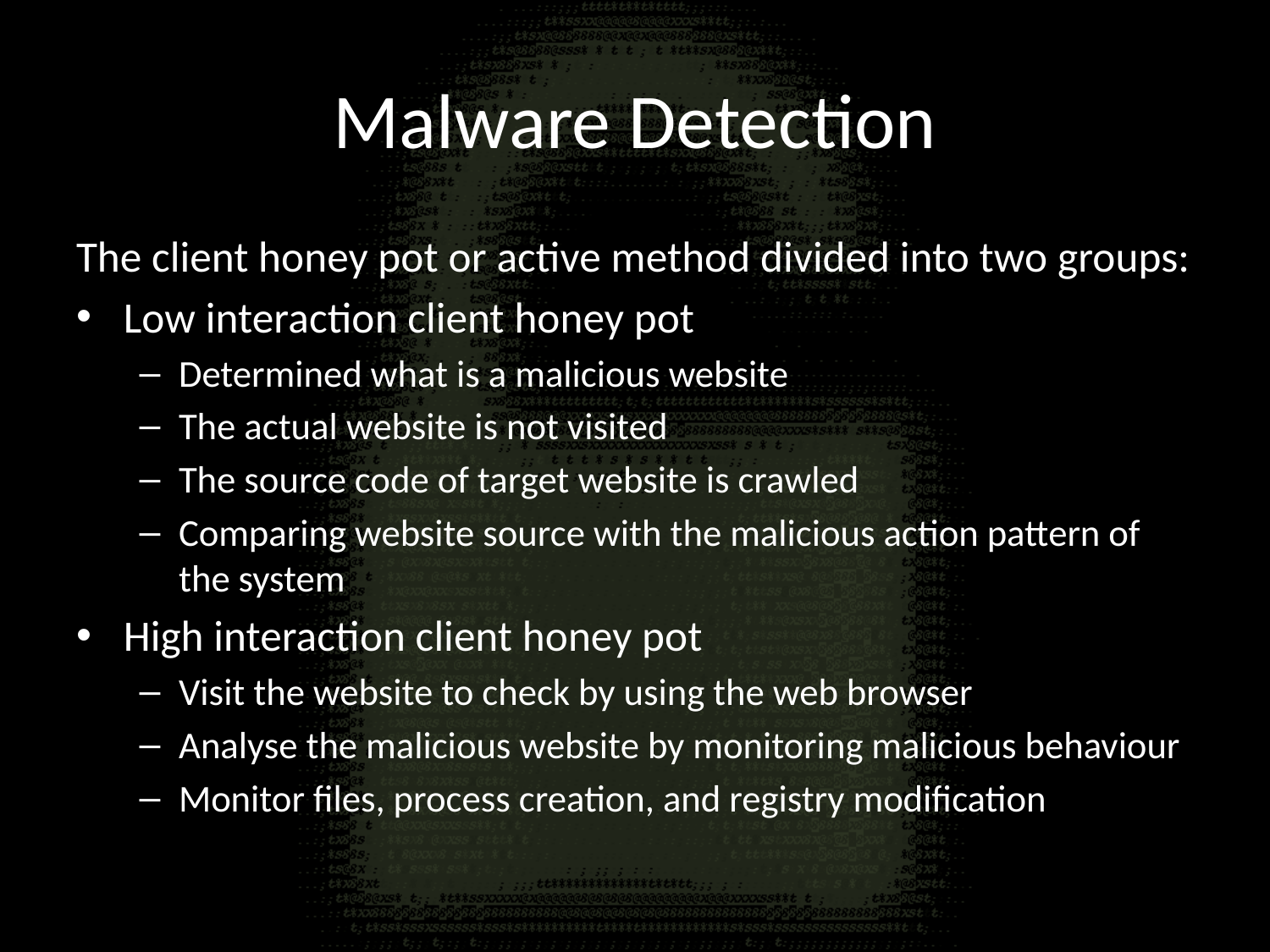

# Malware Detection
The client honey pot or active method divided into two groups:
Low interaction client honey pot
Determined what is a malicious website
The actual website is not visited
The source code of target website is crawled
Comparing website source with the malicious action pattern of the system
High interaction client honey pot
Visit the website to check by using the web browser
Analyse the malicious website by monitoring malicious behaviour
Monitor files, process creation, and registry modification